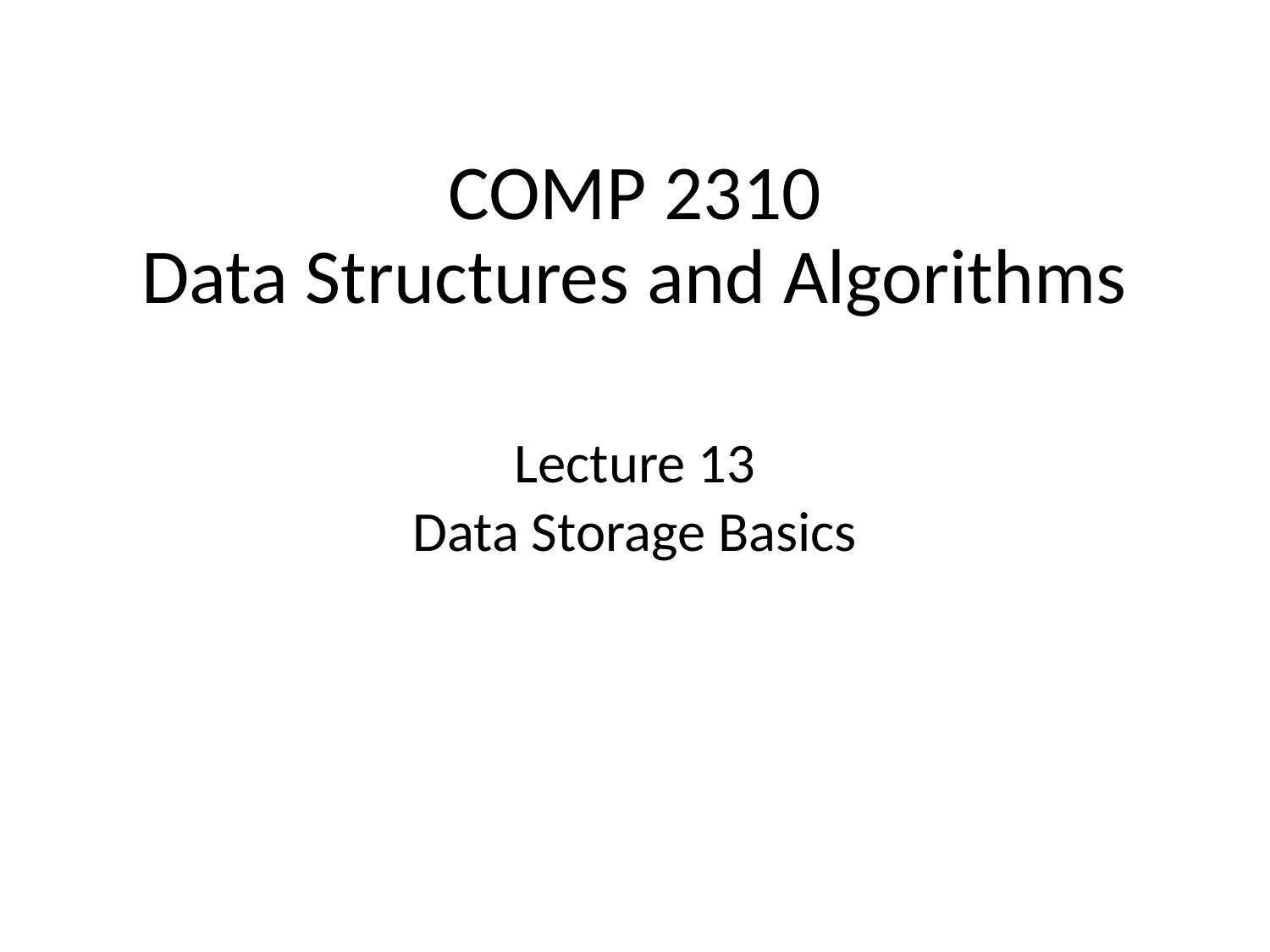

COMP 2310
Data Structures and Algorithms
Lecture 13
Data Storage Basics